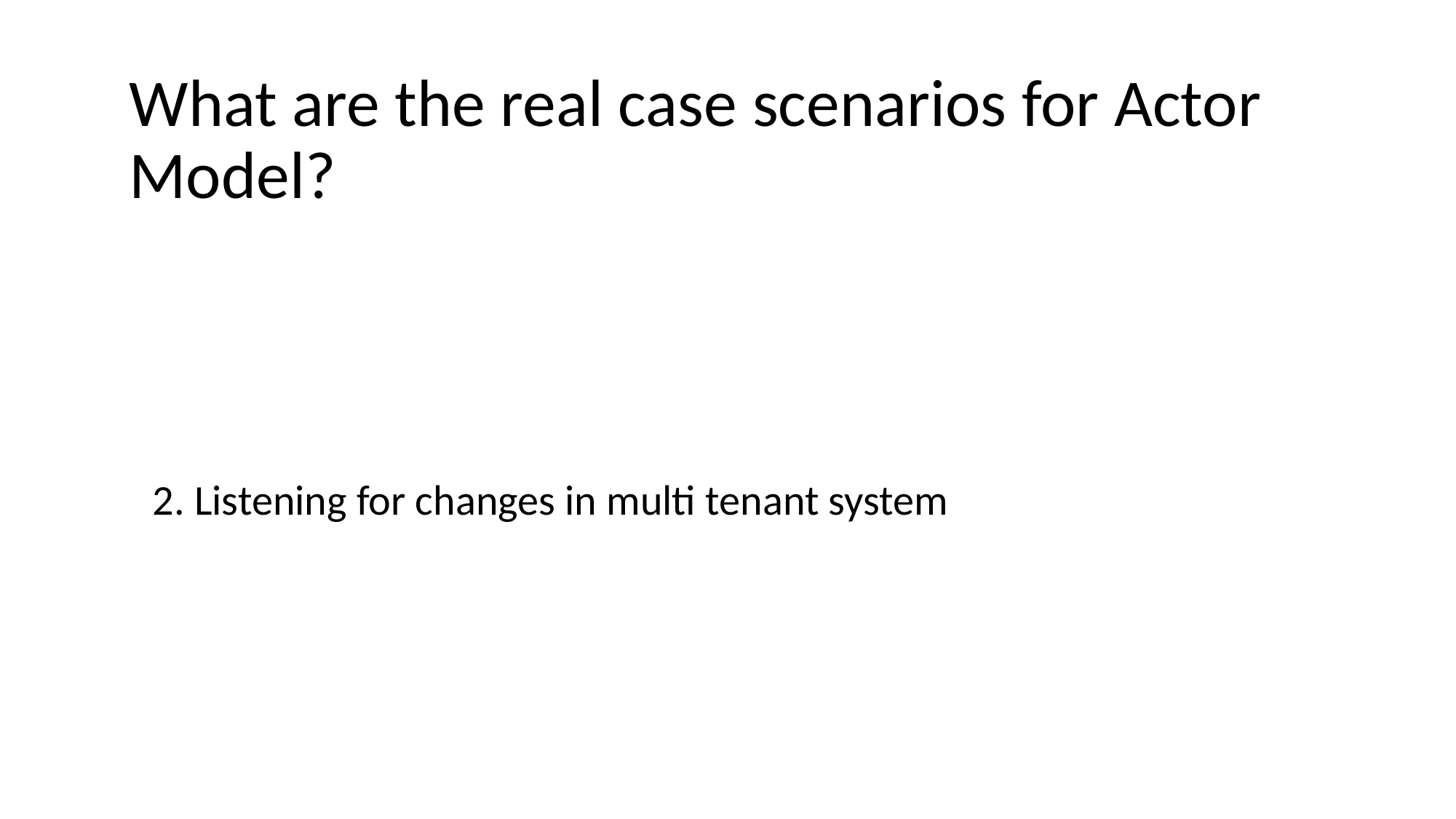

What are the real case scenarios for Actor Model?
# 2. Listening for changes in multi tenant system